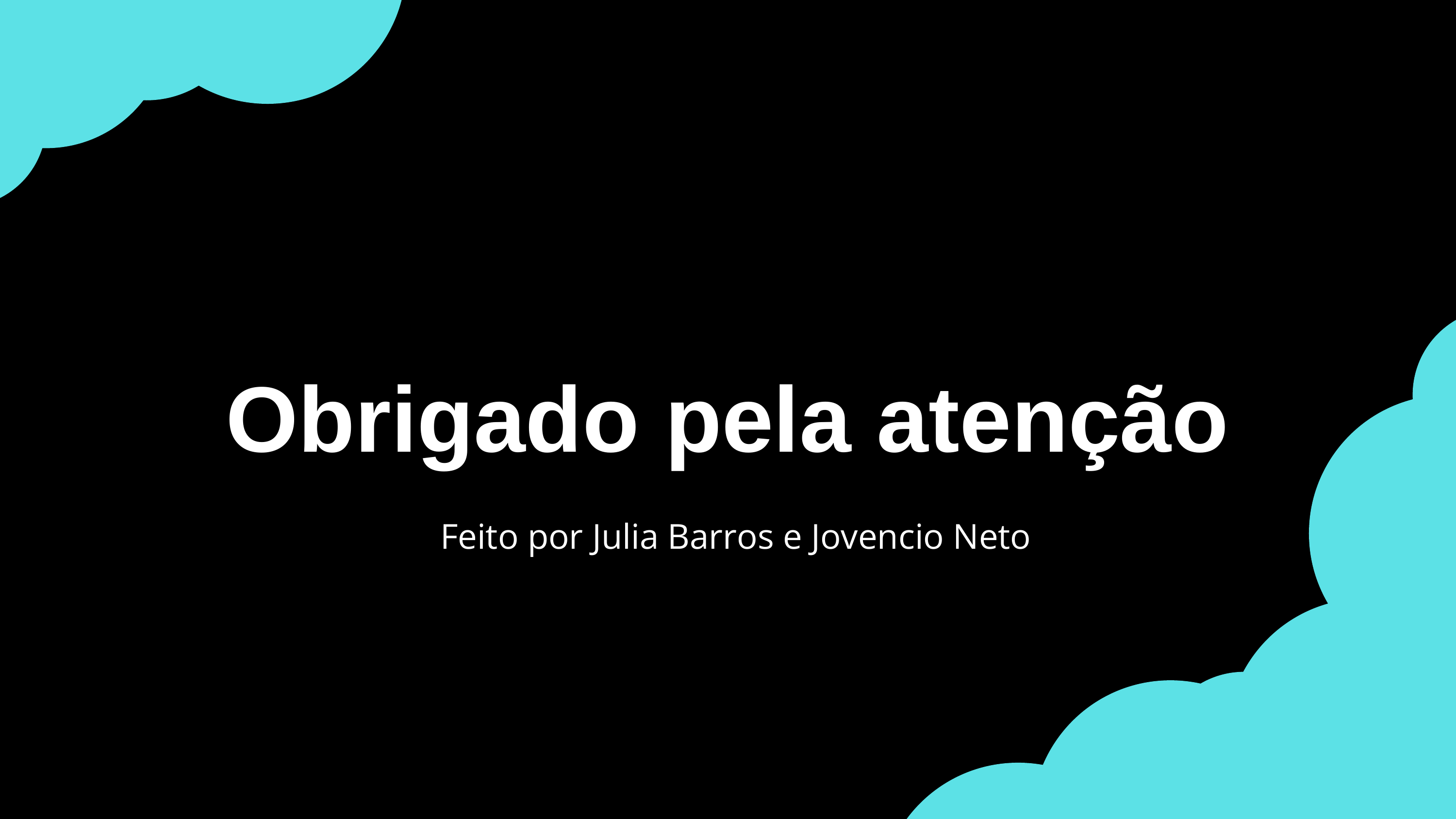

Obrigado pela atenção

Feito por Julia Barros e Jovencio Neto